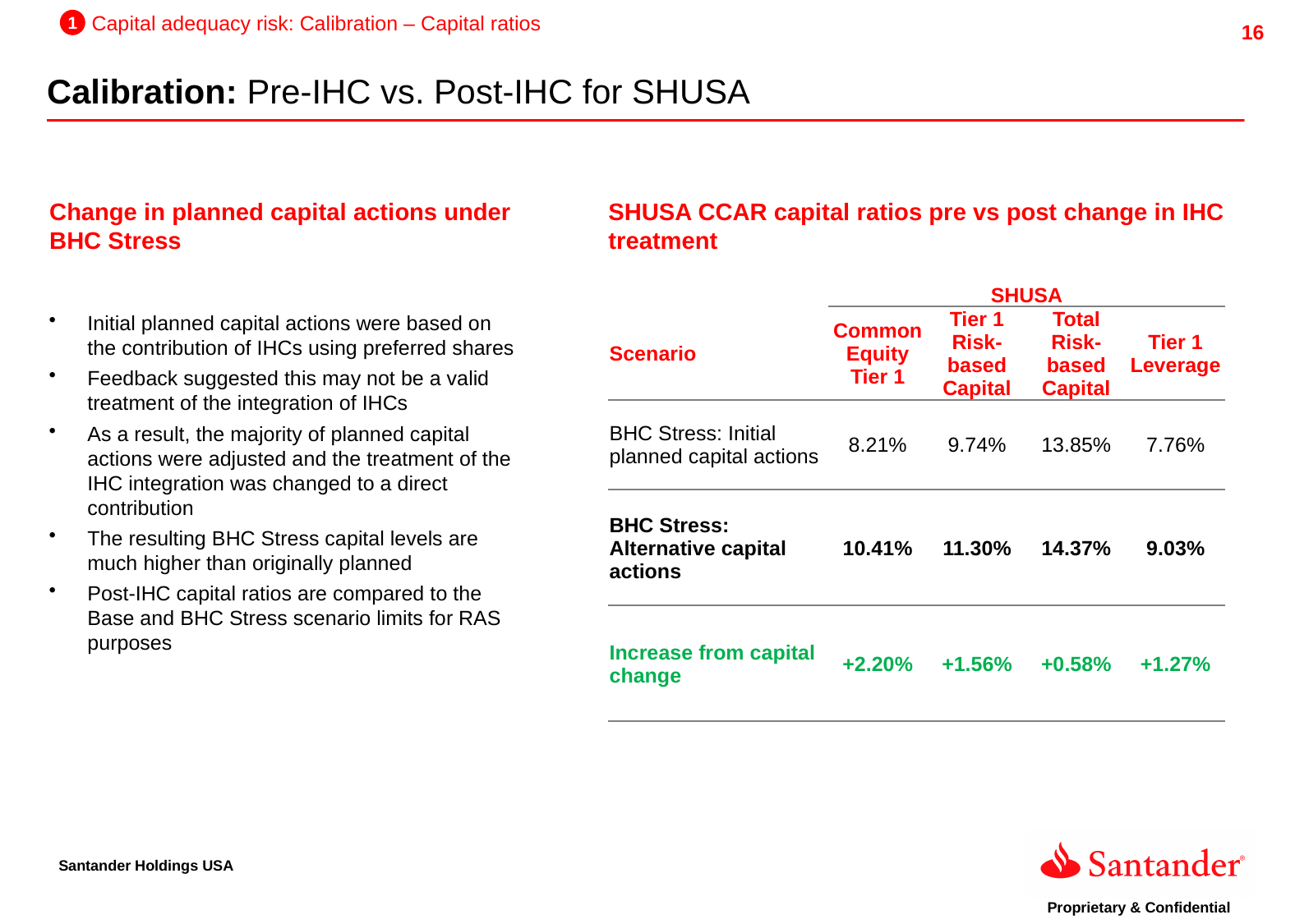

1
Capital adequacy risk: Calibration – Capital ratios
Calibration: Pre-IHC vs. Post-IHC for SHUSA
Change in planned capital actions under BHC Stress
SHUSA CCAR capital ratios pre vs post change in IHC treatment
|  | SHUSA |  |  |  |
| --- | --- | --- | --- | --- |
| Scenario | Common Equity Tier 1 | Tier 1 Risk-based Capital | Total Risk-based Capital | Tier 1 Leverage |
| BHC Stress: Initial planned capital actions | 8.21% | 9.74% | 13.85% | 7.76% |
| BHC Stress: Alternative capital actions | 10.41% | 11.30% | 14.37% | 9.03% |
| Increase from capital change | +2.20% | +1.56% | +0.58% | +1.27% |
Initial planned capital actions were based on the contribution of IHCs using preferred shares
Feedback suggested this may not be a valid treatment of the integration of IHCs
As a result, the majority of planned capital actions were adjusted and the treatment of the IHC integration was changed to a direct contribution
The resulting BHC Stress capital levels are much higher than originally planned
Post-IHC capital ratios are compared to the Base and BHC Stress scenario limits for RAS purposes